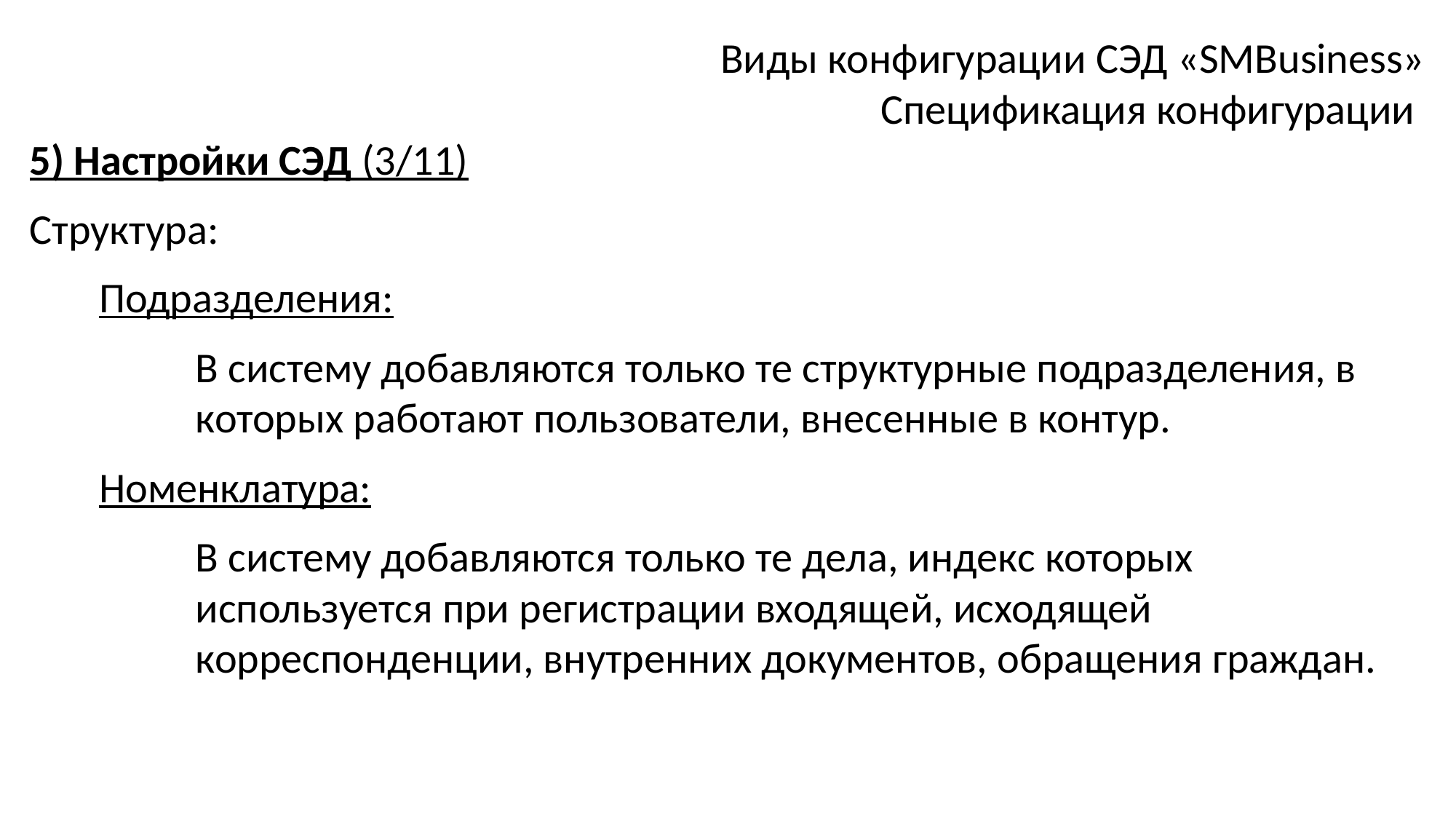

Виды конфигурации СЭД «SMBusiness»
Спецификация конфигурации
5) Настройки СЭД (3/11)
Структура:
Подразделения:
В систему добавляются только те структурные подразделения, в которых работают пользователи, внесенные в контур.
Номенклатура:
В систему добавляются только те дела, индекс которых используется при регистрации входящей, исходящей корреспонденции, внутренних документов, обращения граждан.